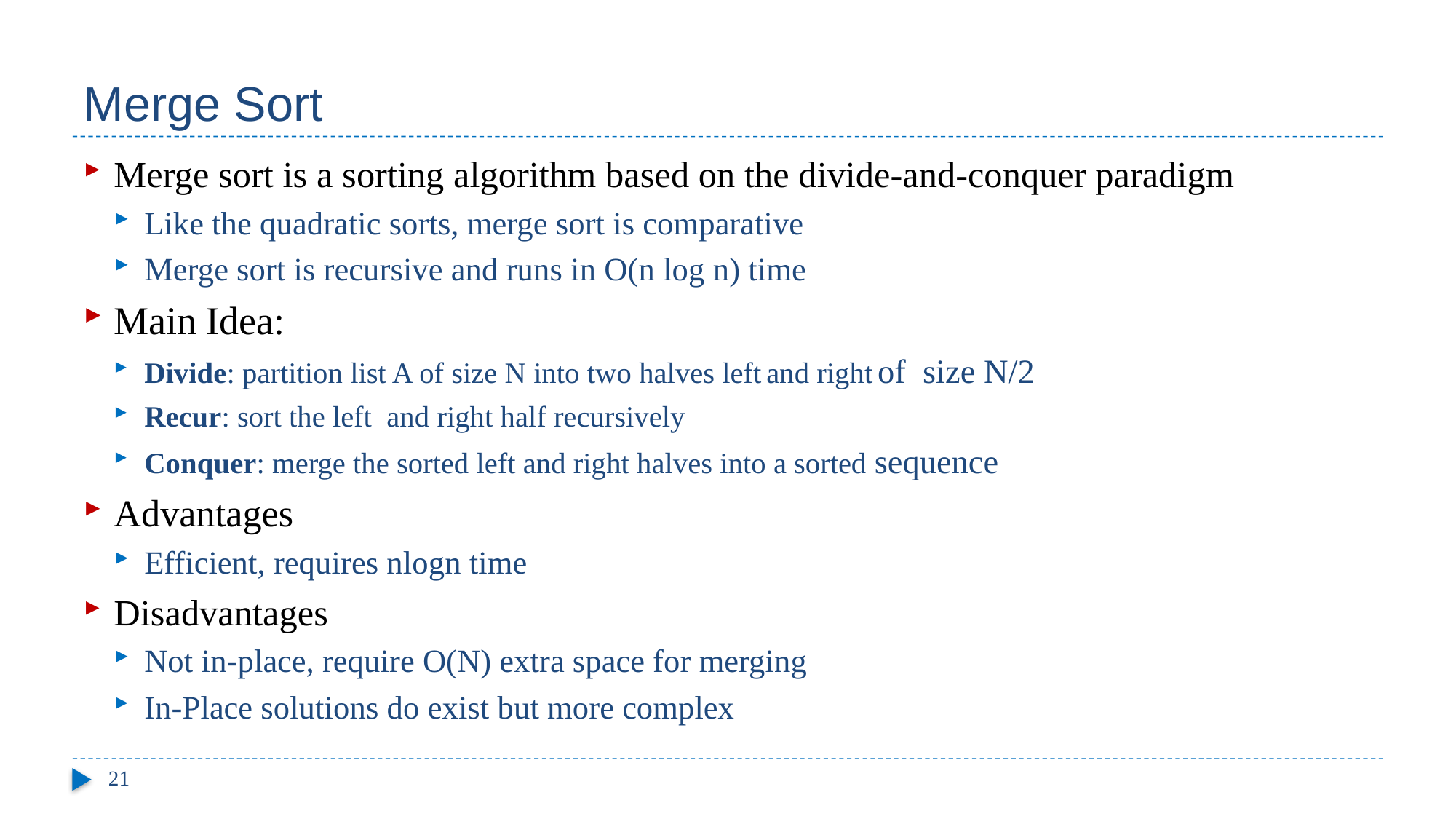

# Merge Sort
Merge sort is a sorting algorithm based on the divide-and-conquer paradigm
Like the quadratic sorts, merge sort is comparative
Merge sort is recursive and runs in O(n log n) time
Main Idea:
Divide: partition list A of size N into two halves left and right of  size N/2
Recur: sort the left  and right half recursively
Conquer: merge the sorted left and right halves into a sorted sequence
Advantages
Efficient, requires nlogn time
Disadvantages
Not in-place, require O(N) extra space for merging
In-Place solutions do exist but more complex

21